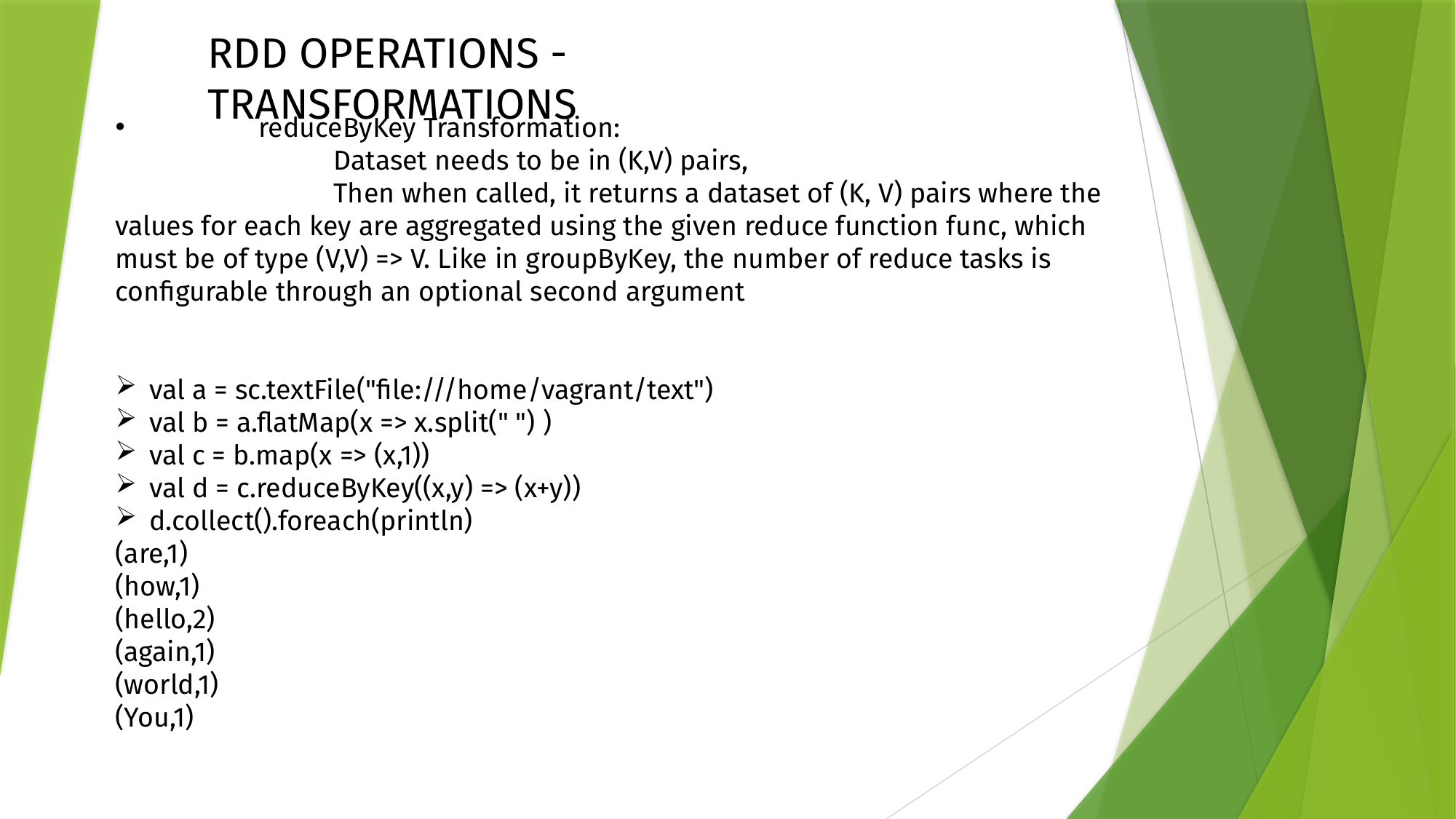

RDD OPERATIONS - TRANSFORMATIONS
	reduceByKey Transformation:
		Dataset needs to be in (K,V) pairs,
		Then when called, it returns a dataset of (K, V) pairs where the values for each key are aggregated using the given reduce function func, which must be of type (V,V) => V. Like in groupByKey, the number of reduce tasks is configurable through an optional second argument

val a = sc.textFile("file:///home/vagrant/text")
val b = a.flatMap(x => x.split(" ") )
val c = b.map(x => (x,1))
val d = c.reduceByKey((x,y) => (x+y))
d.collect().foreach(println)
(are,1)
(how,1)
(hello,2)
(again,1)
(world,1)
(You,1)